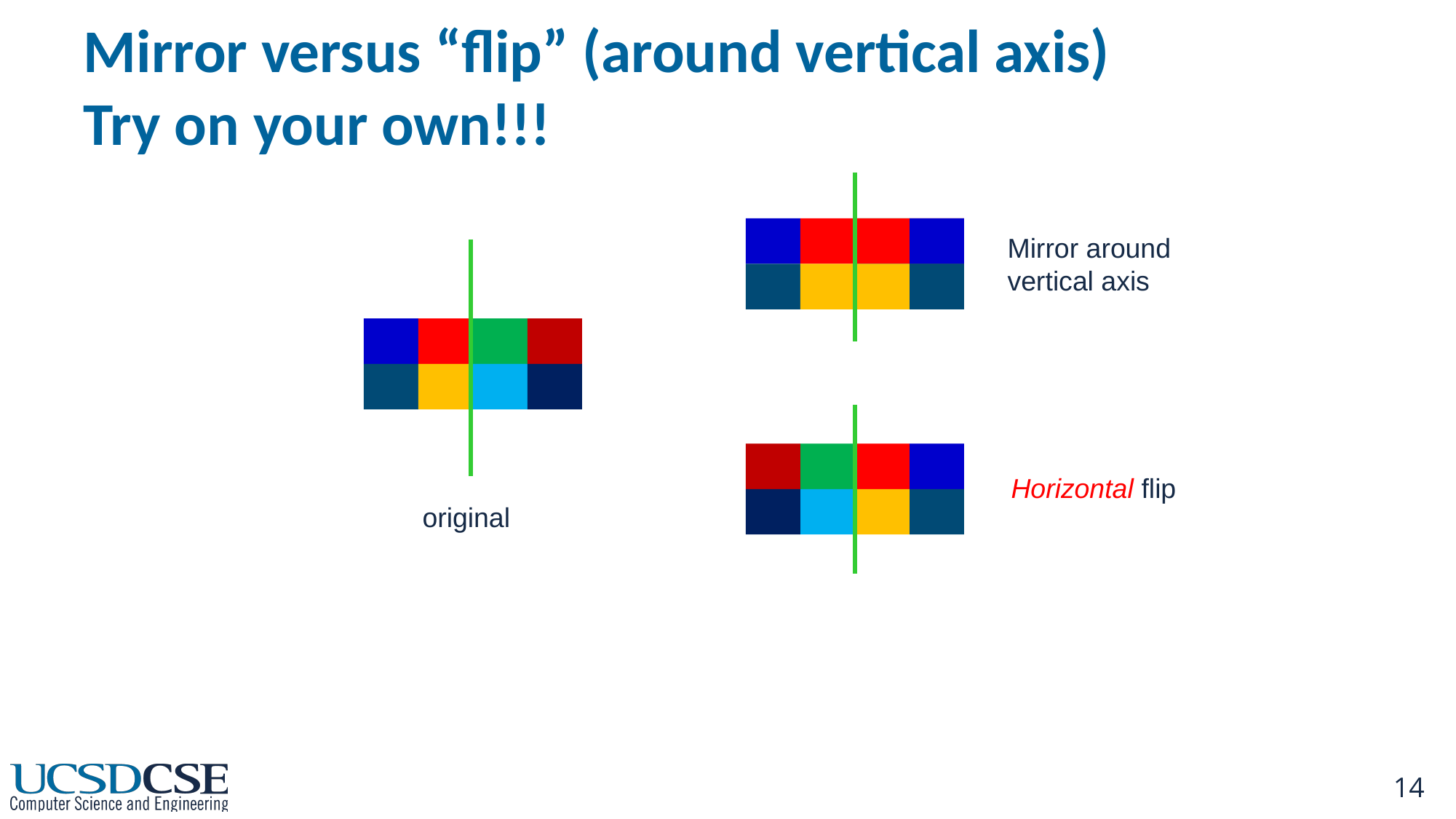

# Mirror versus “flip” (around vertical axis) Try on your own!!!

Mirror around vertical axis

Horizontal flip
original